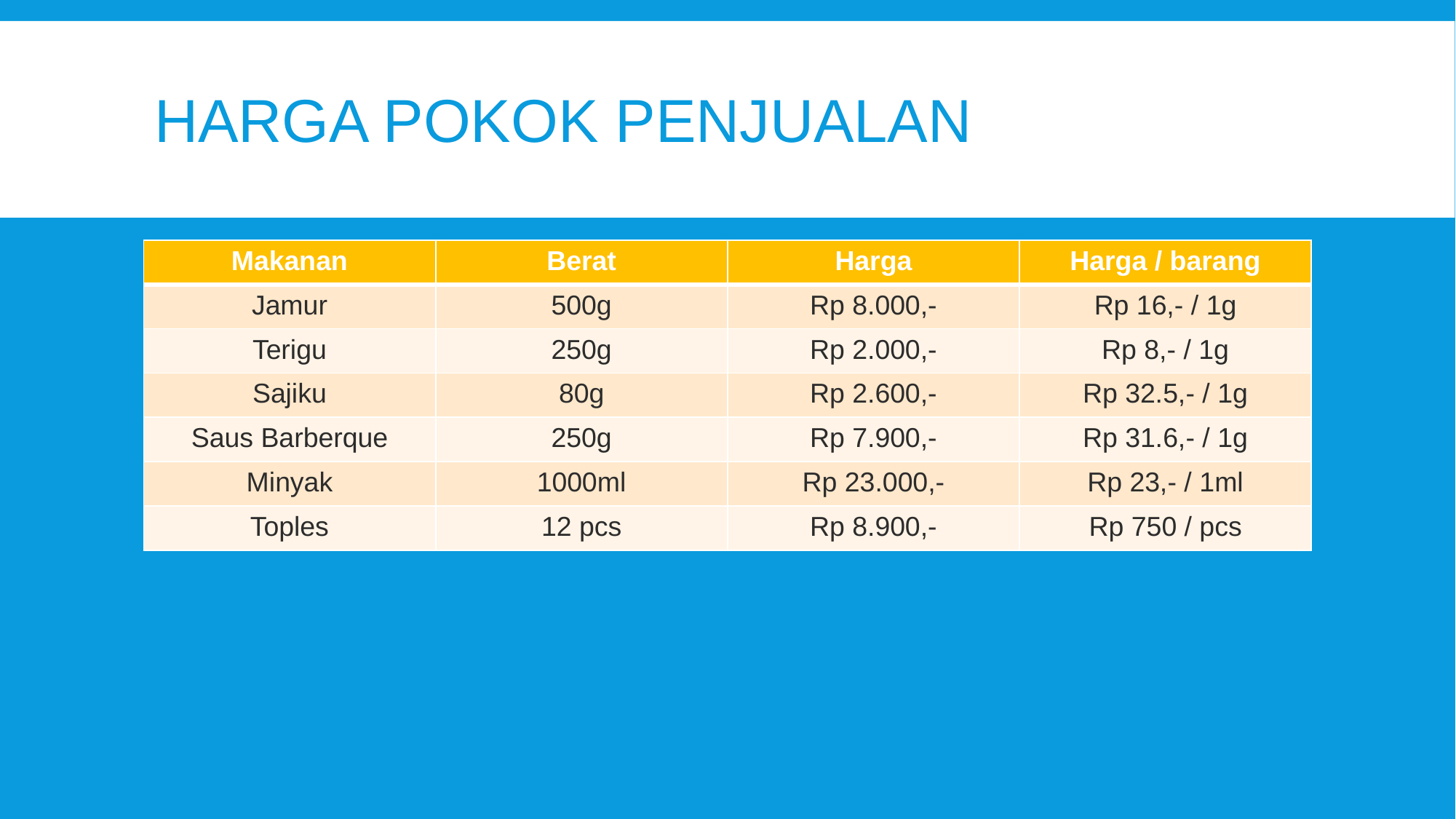

# Harga Pokok Penjualan
| Makanan | Berat | Harga | Harga / barang |
| --- | --- | --- | --- |
| Jamur | 500g | Rp 8.000,- | Rp 16,- / 1g |
| Terigu | 250g | Rp 2.000,- | Rp 8,- / 1g |
| Sajiku | 80g | Rp 2.600,- | Rp 32.5,- / 1g |
| Saus Barberque | 250g | Rp 7.900,- | Rp 31.6,- / 1g |
| Minyak | 1000ml | Rp 23.000,- | Rp 23,- / 1ml |
| Toples | 12 pcs | Rp 8.900,- | Rp 750 / pcs |